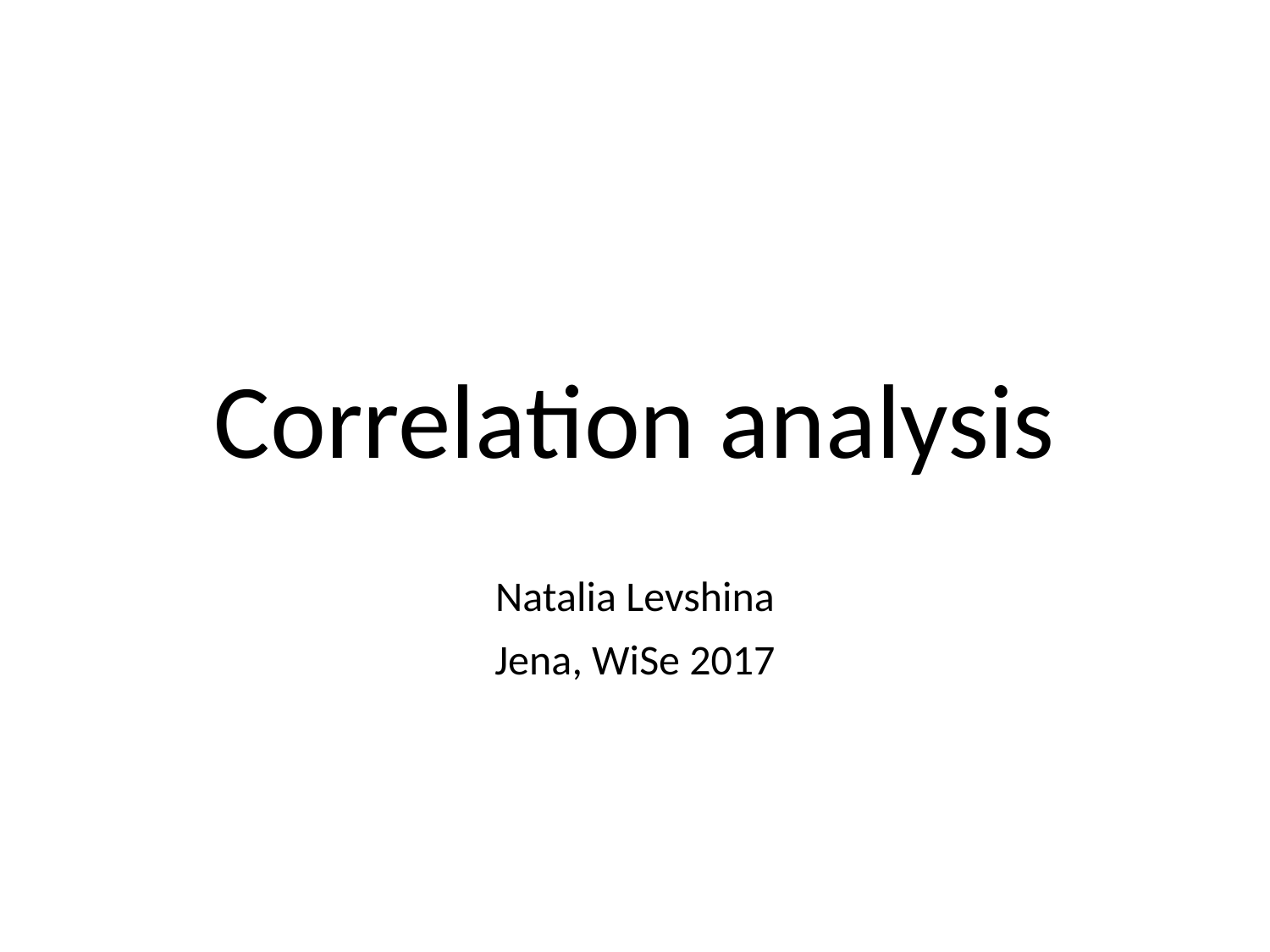

# Correlation analysis

Natalia Levshina
Jena, WiSe 2017